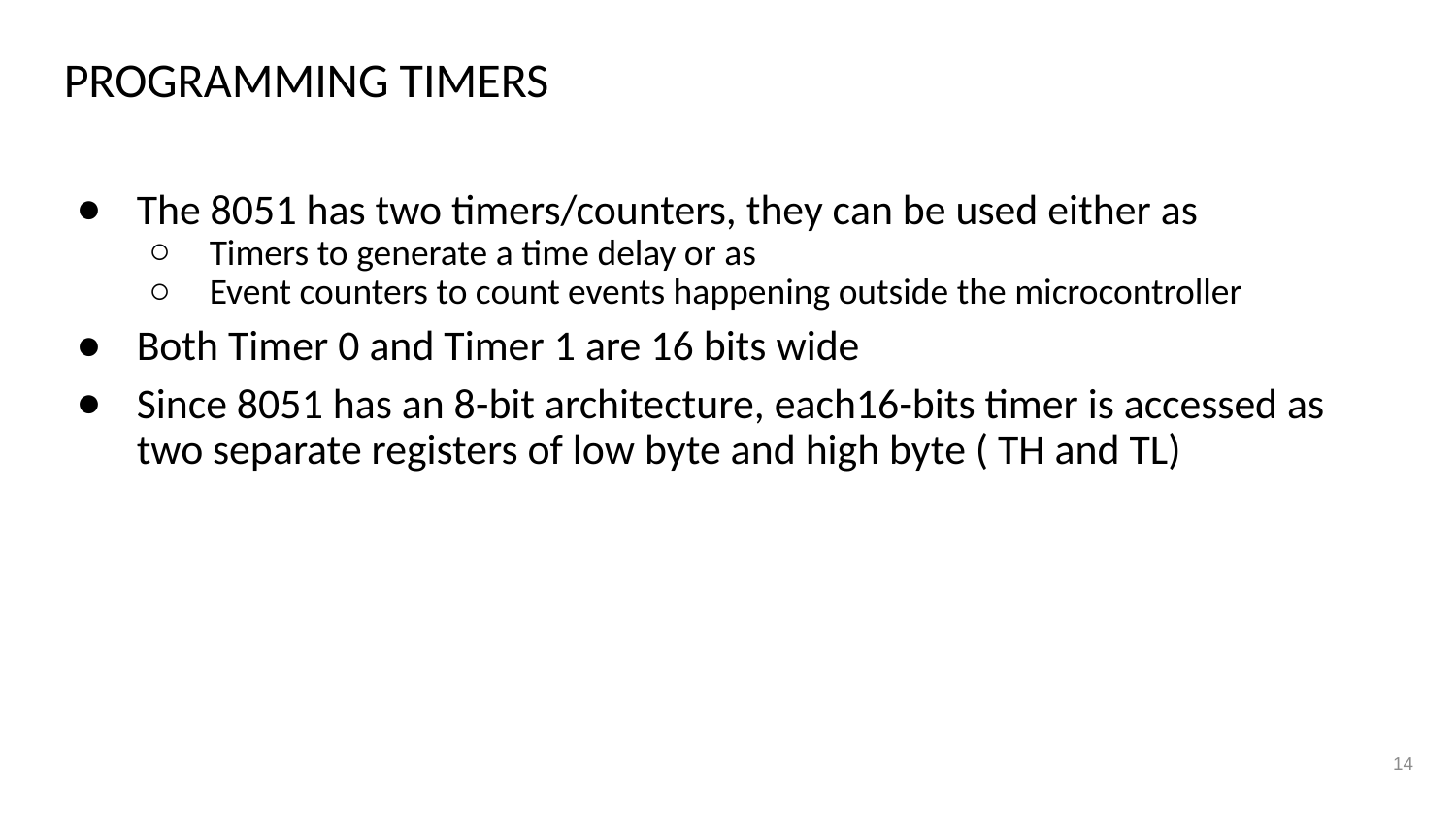

# PROGRAMMING TIMERS
The 8051 has two timers/counters, they can be used either as
Timers to generate a time delay or as
Event counters to count events happening outside the microcontroller
Both Timer 0 and Timer 1 are 16 bits wide
Since 8051 has an 8-bit architecture, each16-bits timer is accessed as two separate registers of low byte and high byte ( TH and TL)
14